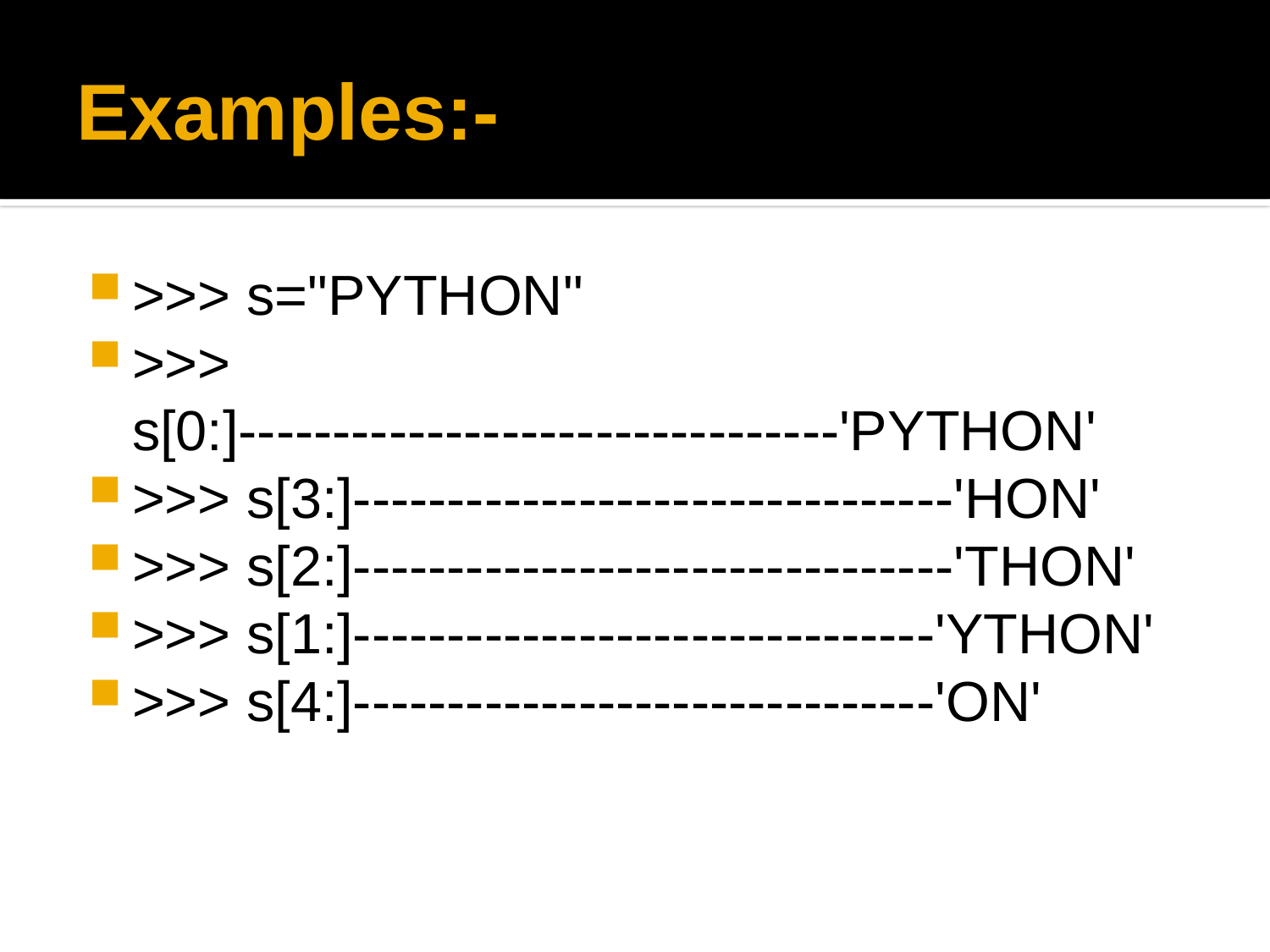

# Examples:-
>>> s="PYTHON"
>>> s[0:]--------------------------------'PYTHON'
>>> s[3:]--------------------------------'HON'
>>> s[2:]--------------------------------'THON'
>>> s[1:]-------------------------------'YTHON'
>>> s[4:]-------------------------------'ON'